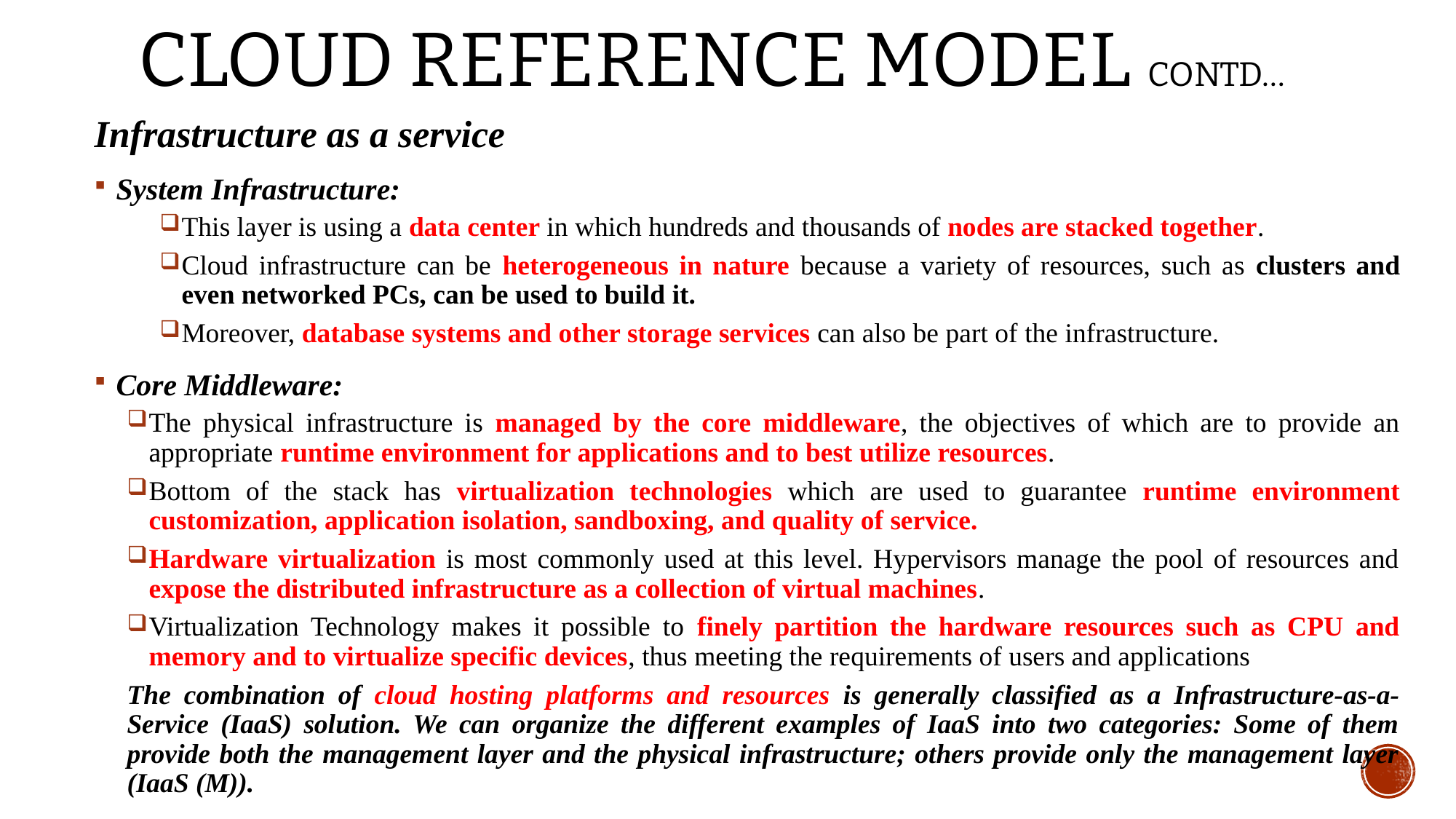

# Cloud Reference model contd…
Infrastructure as a service
System Infrastructure:
This layer is using a data center in which hundreds and thousands of nodes are stacked together.
Cloud infrastructure can be heterogeneous in nature because a variety of resources, such as clusters and even networked PCs, can be used to build it.
Moreover, database systems and other storage services can also be part of the infrastructure.
Core Middleware:
The physical infrastructure is managed by the core middleware, the objectives of which are to provide an appropriate runtime environment for applications and to best utilize resources.
Bottom of the stack has virtualization technologies which are used to guarantee runtime environment customization, application isolation, sandboxing, and quality of service.
Hardware virtualization is most commonly used at this level. Hypervisors manage the pool of resources and expose the distributed infrastructure as a collection of virtual machines.
Virtualization Technology makes it possible to finely partition the hardware resources such as CPU and memory and to virtualize specific devices, thus meeting the requirements of users and applications
The combination of cloud hosting platforms and resources is generally classified as a Infrastructure-as-a-Service (IaaS) solution. We can organize the different examples of IaaS into two categories: Some of them provide both the management layer and the physical infrastructure; others provide only the management layer (IaaS (M)).